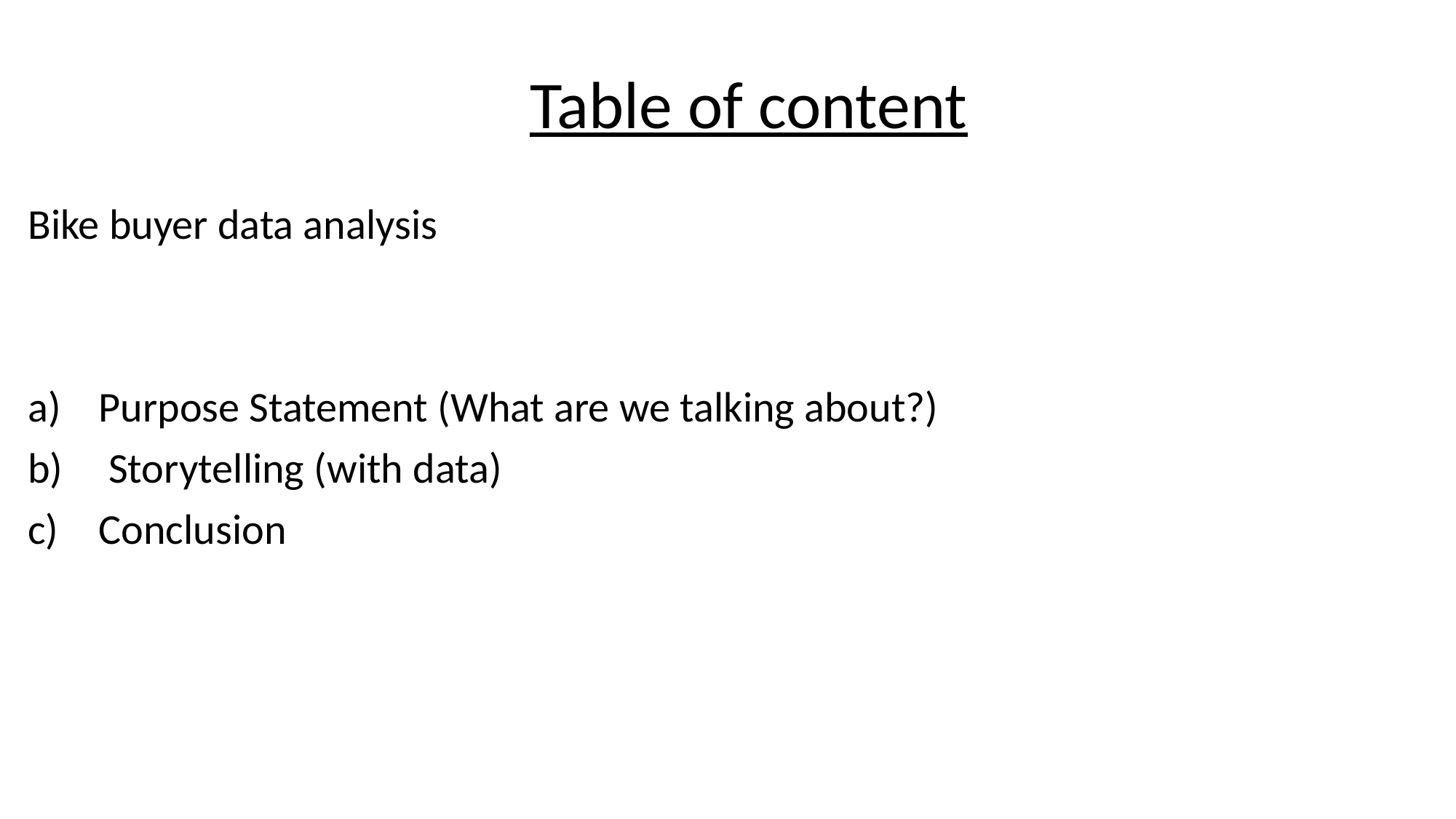

# Table of content
Bike buyer data analysis

 Purpose Statement (What are we talking about?)
  Storytelling (with data)
 Conclusion